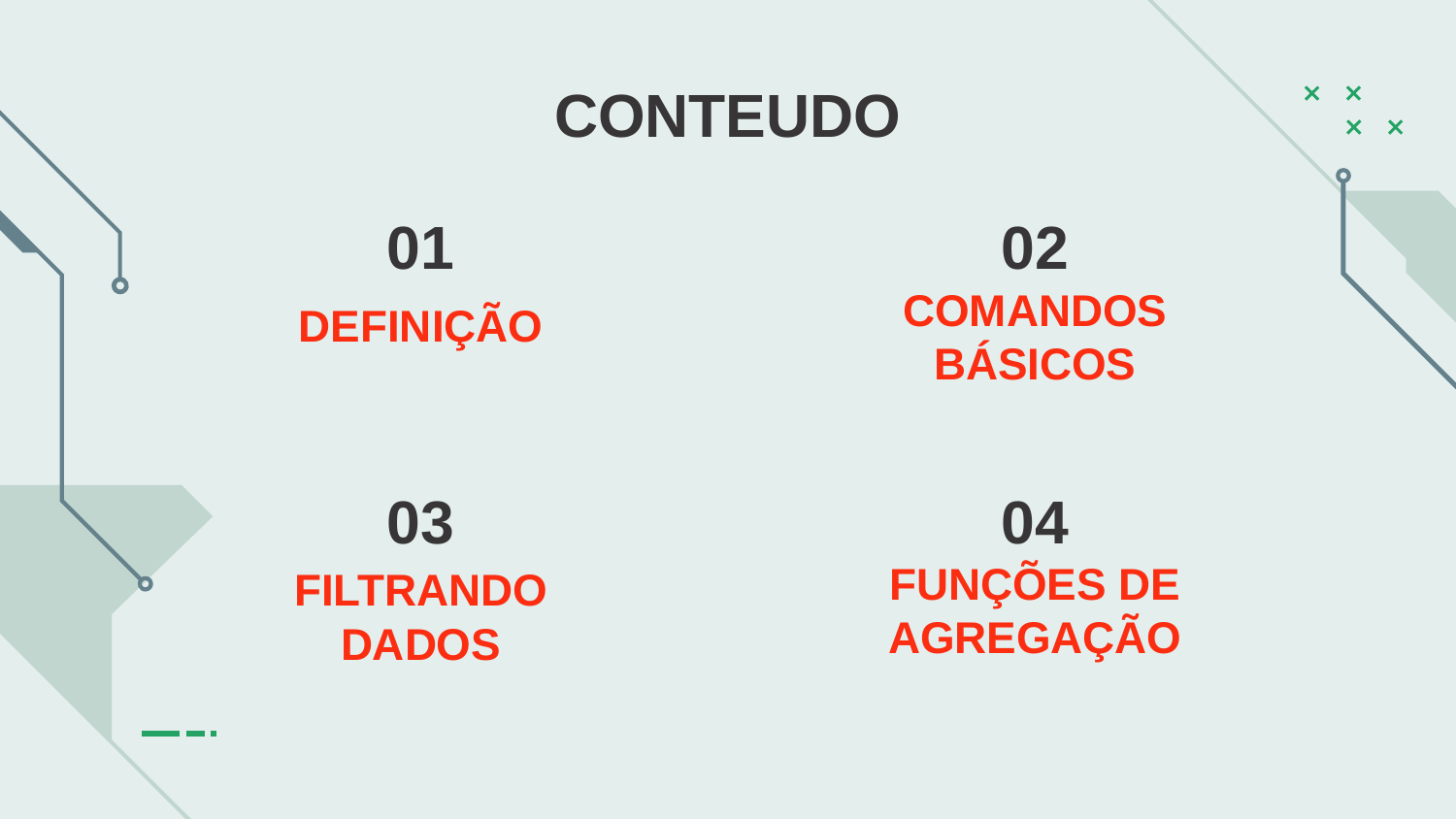

CONTEUDO
# 01
02
DEFINIÇÃO
COMANDOS BÁSICOS
03
04
FUNÇÕES DE AGREGAÇÃO
FILTRANDO DADOS